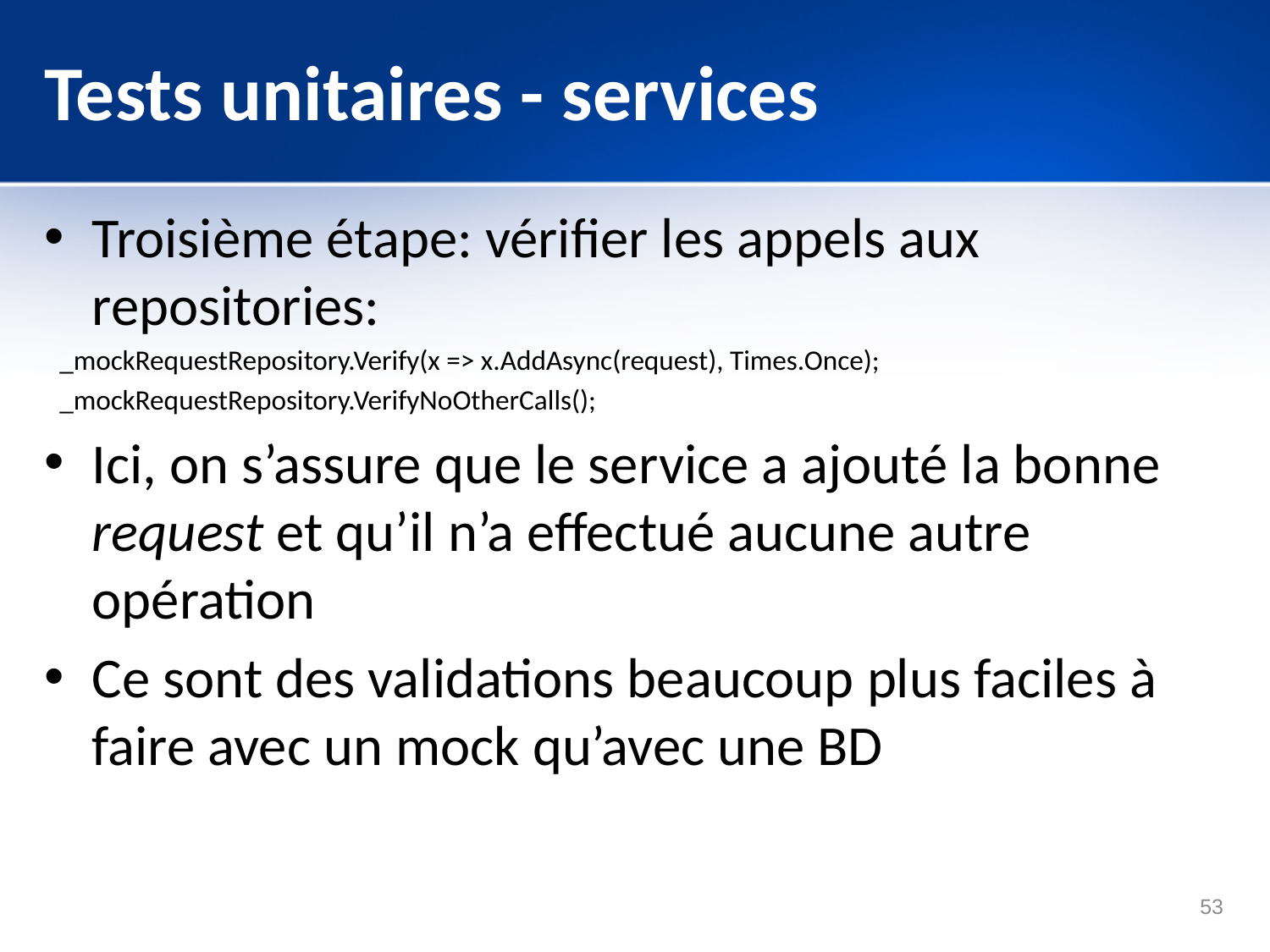

# Tests unitaires - services
Troisième étape: vérifier les appels aux repositories:
_mockRequestRepository.Verify(x => x.AddAsync(request), Times.Once);
_mockRequestRepository.VerifyNoOtherCalls();
Ici, on s’assure que le service a ajouté la bonne request et qu’il n’a effectué aucune autre opération
Ce sont des validations beaucoup plus faciles à faire avec un mock qu’avec une BD
53